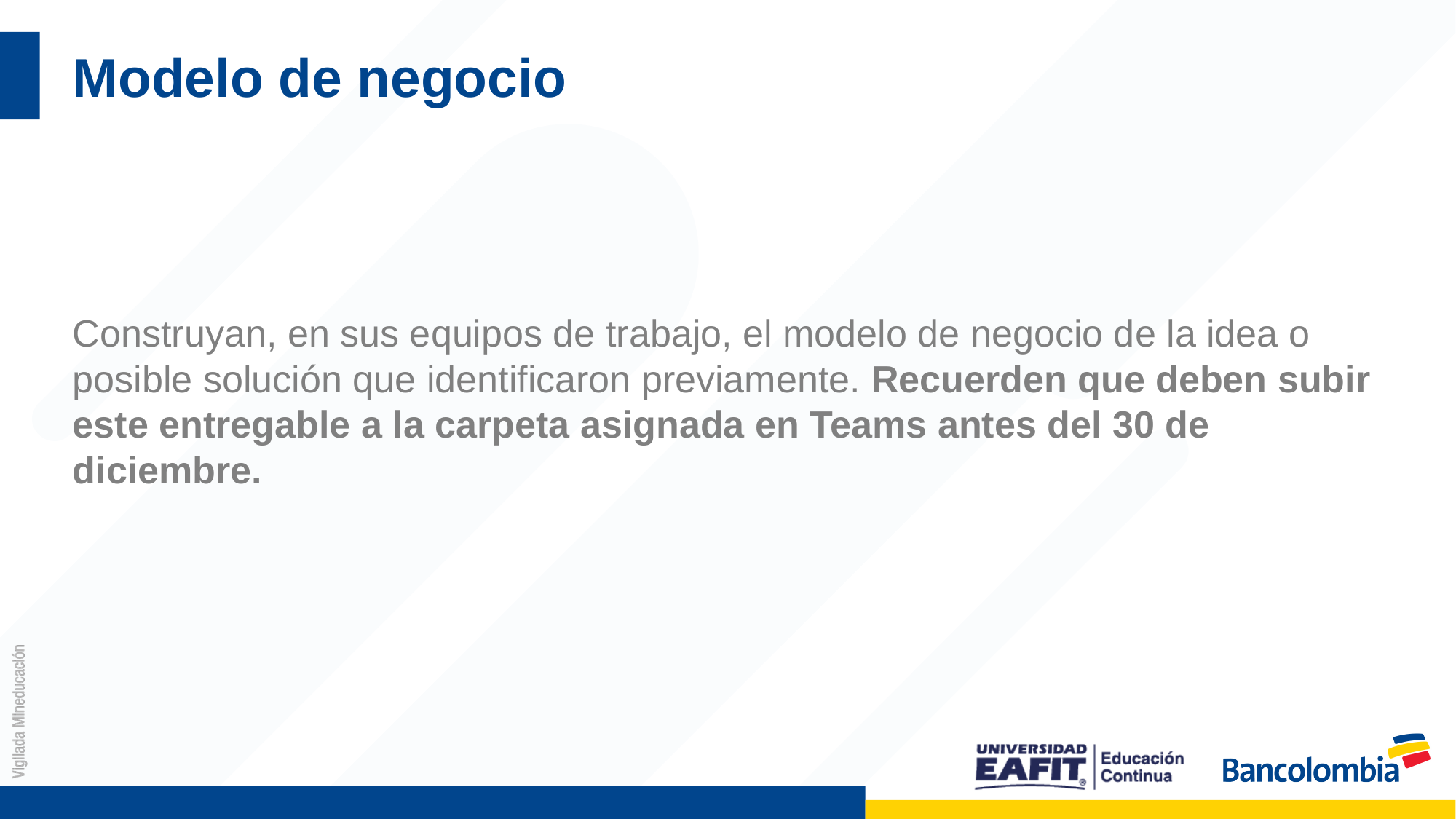

# Modelo de negocio
Construyan, en sus equipos de trabajo, el modelo de negocio de la idea o posible solución que identificaron previamente. Recuerden que deben subir este entregable a la carpeta asignada en Teams antes del 30 de diciembre.